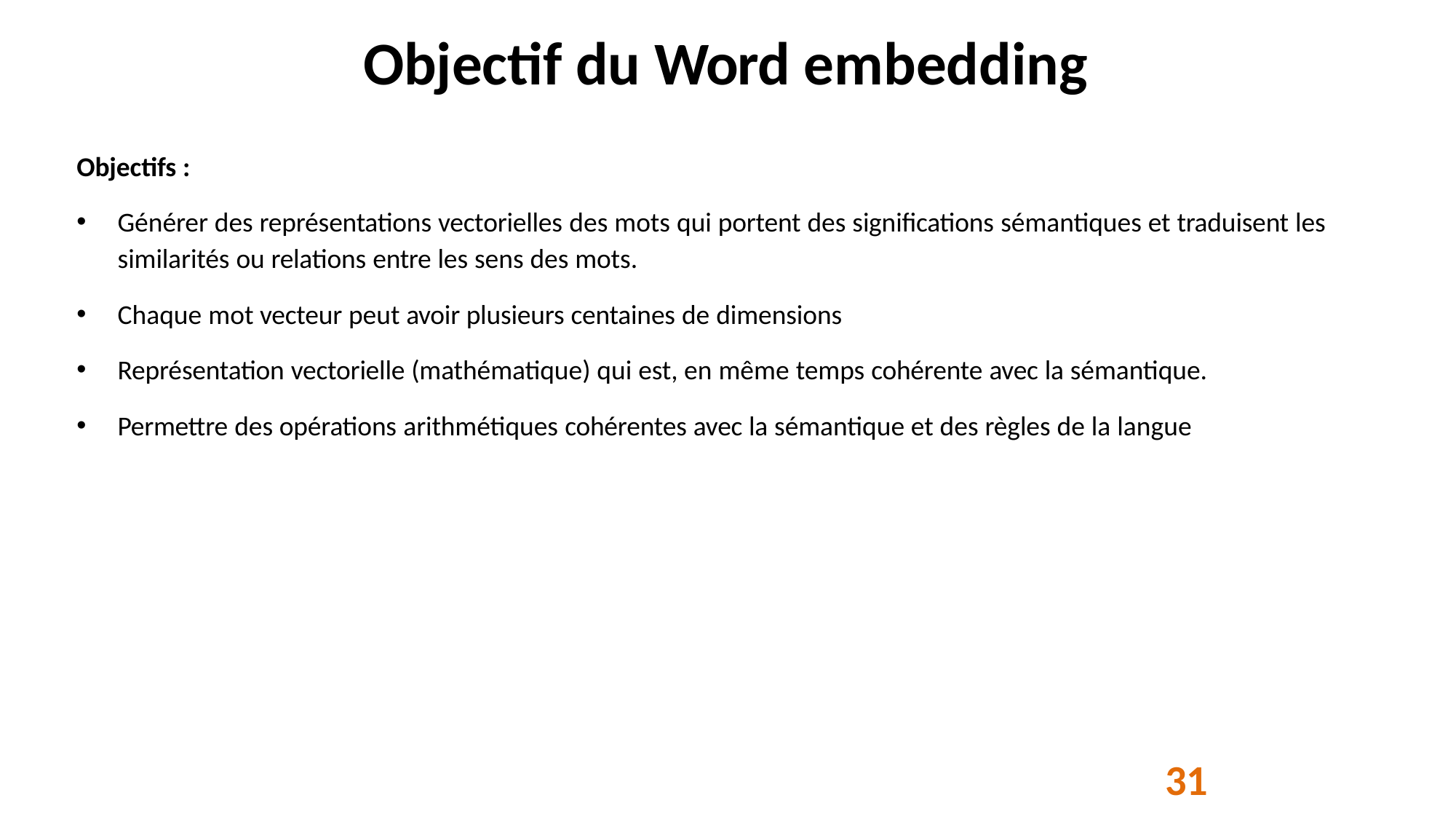

# Objectif du Word embedding
Objectifs :
Générer des représentations vectorielles des mots qui portent des significations sémantiques et traduisent les  similarités ou relations entre les sens des mots.
Chaque mot vecteur peut avoir plusieurs centaines de dimensions
Représentation vectorielle (mathématique) qui est, en même temps cohérente avec la sémantique.
Permettre des opérations arithmétiques cohérentes avec la sémantique et des règles de la langue
31